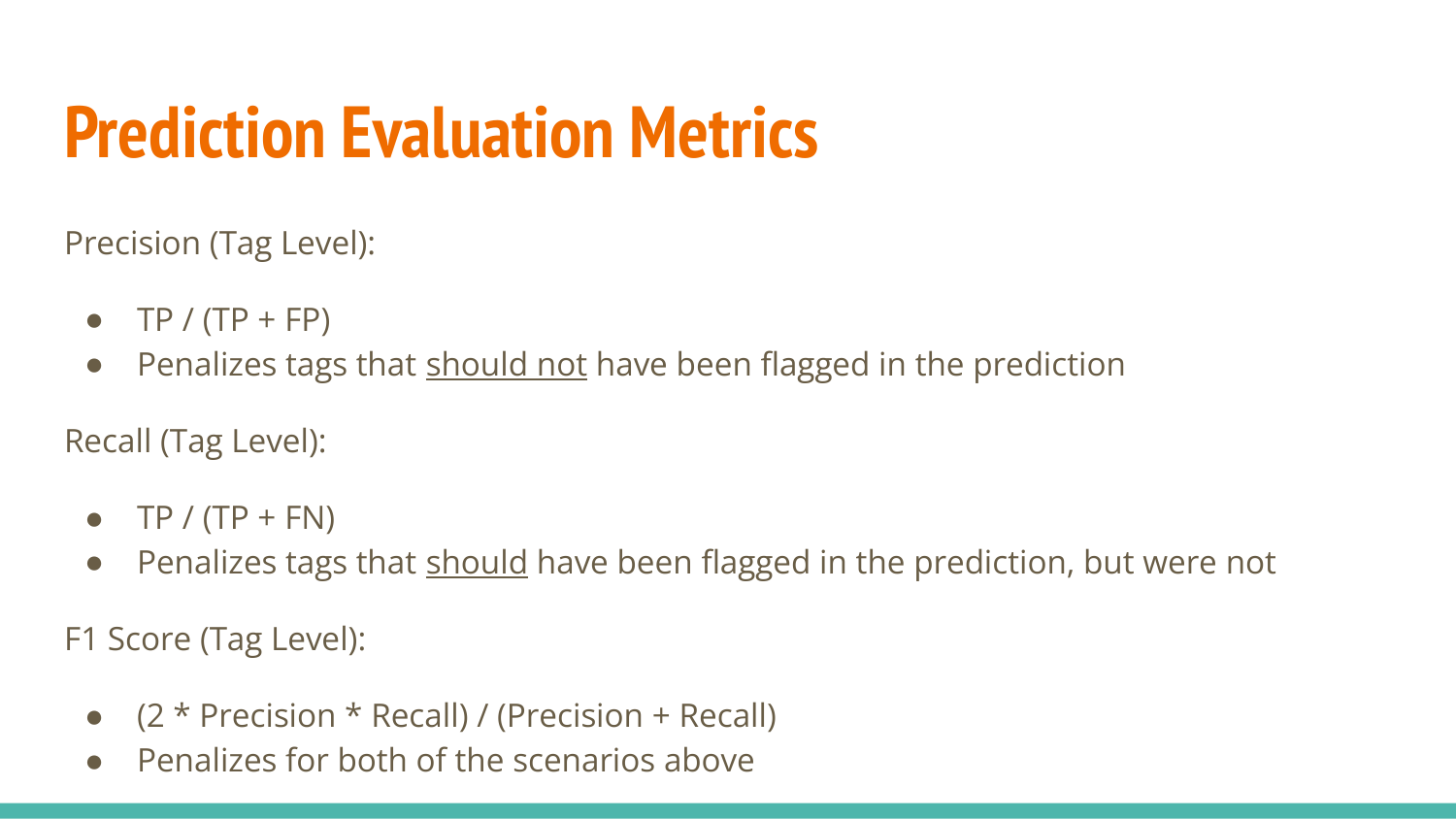

# Prediction Evaluation Metrics
Precision (Tag Level):
TP / (TP + FP)
Penalizes tags that should not have been flagged in the prediction
Recall (Tag Level):
TP / (TP + FN)
Penalizes tags that should have been flagged in the prediction, but were not
F1 Score (Tag Level):
(2 * Precision * Recall) / (Precision + Recall)
Penalizes for both of the scenarios above